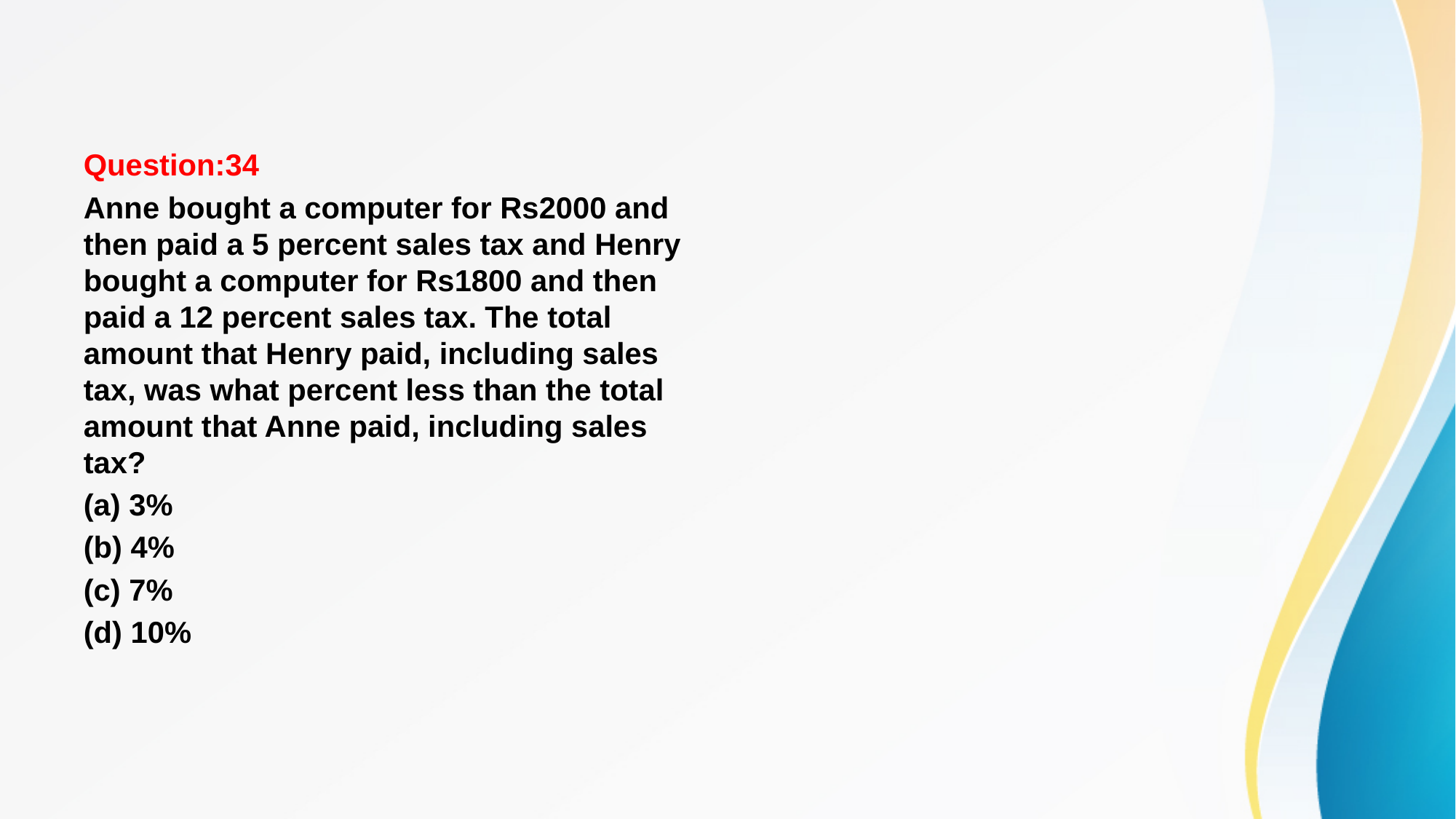

#
Question:34
Anne bought a computer for Rs2000 and then paid a 5 percent sales tax and Henry bought a computer for Rs1800 and then paid a 12 percent sales tax. The total amount that Henry paid, including sales tax, was what percent less than the total amount that Anne paid, including sales tax?
(a) 3%
(b) 4%
(c) 7%
(d) 10%